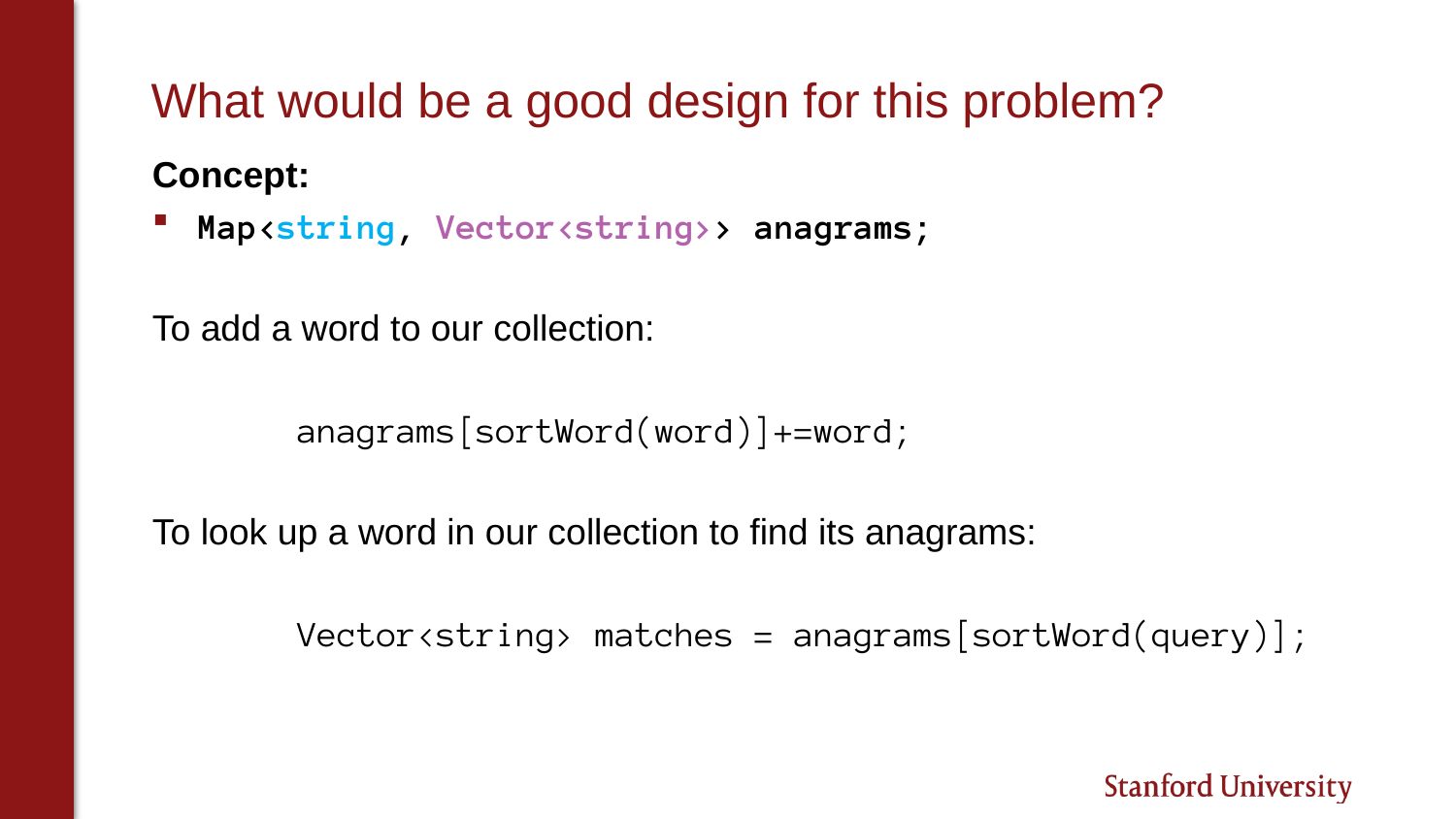

# What would be a good design for this problem?
Concept:
Map<string, Vector<string>> anagrams;

To add a word to our collection:

	anagrams[sortWord(word)]+=word;

To look up a word in our collection to find its anagrams:

	Vector<string> matches = anagrams[sortWord(query)];